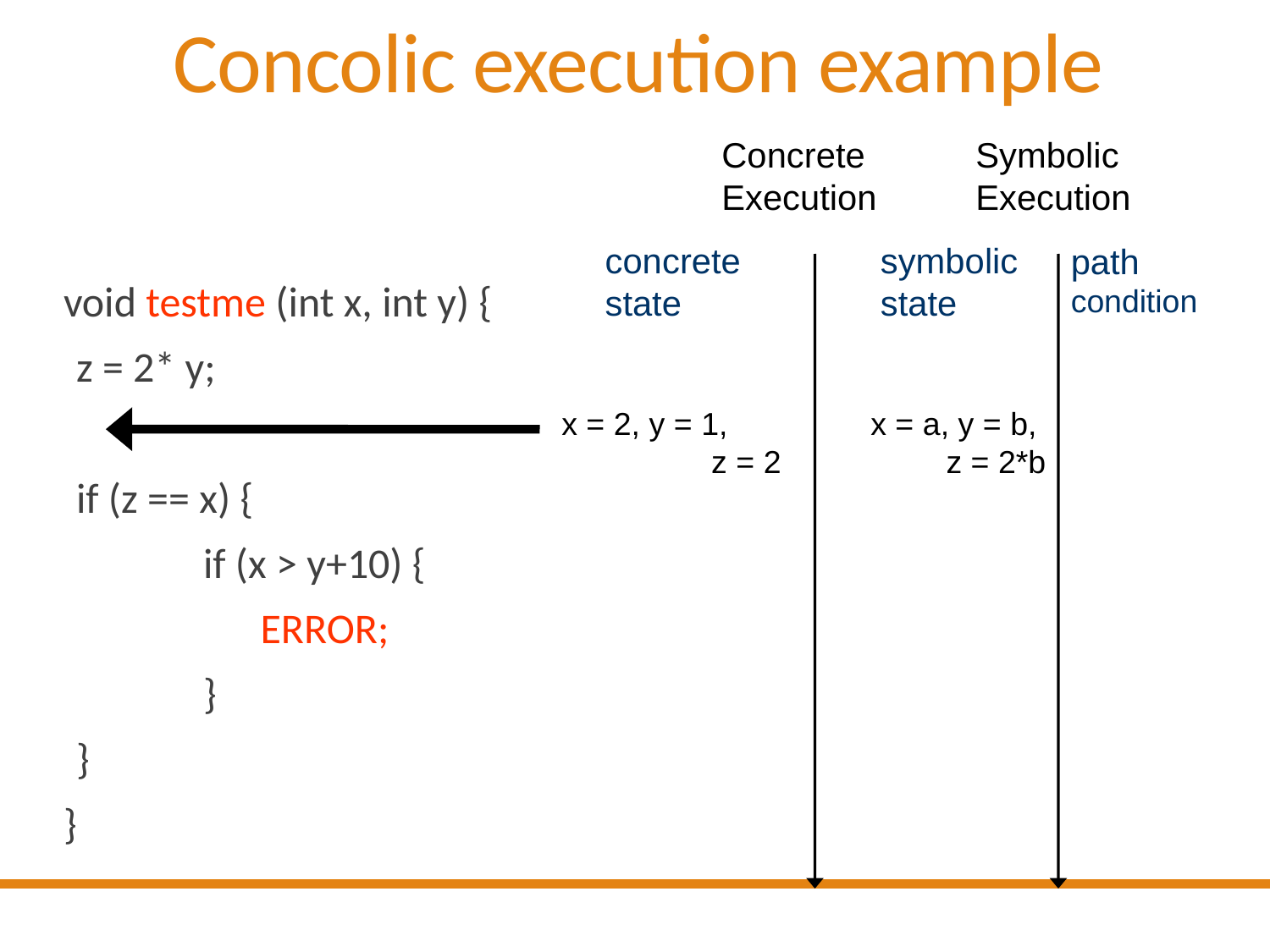

# Concolic execution example
Concrete Execution
Symbolic Execution
concrete state
symbolic state
path condition

void testme (int x, int y) {
	z = 2* y;

	if (z == x) {
		if (x > y+10) {
		      ERROR;
		}
	}
}
x = 2, y = 1,       z = 2
x = a, y = b,
z = 2*b